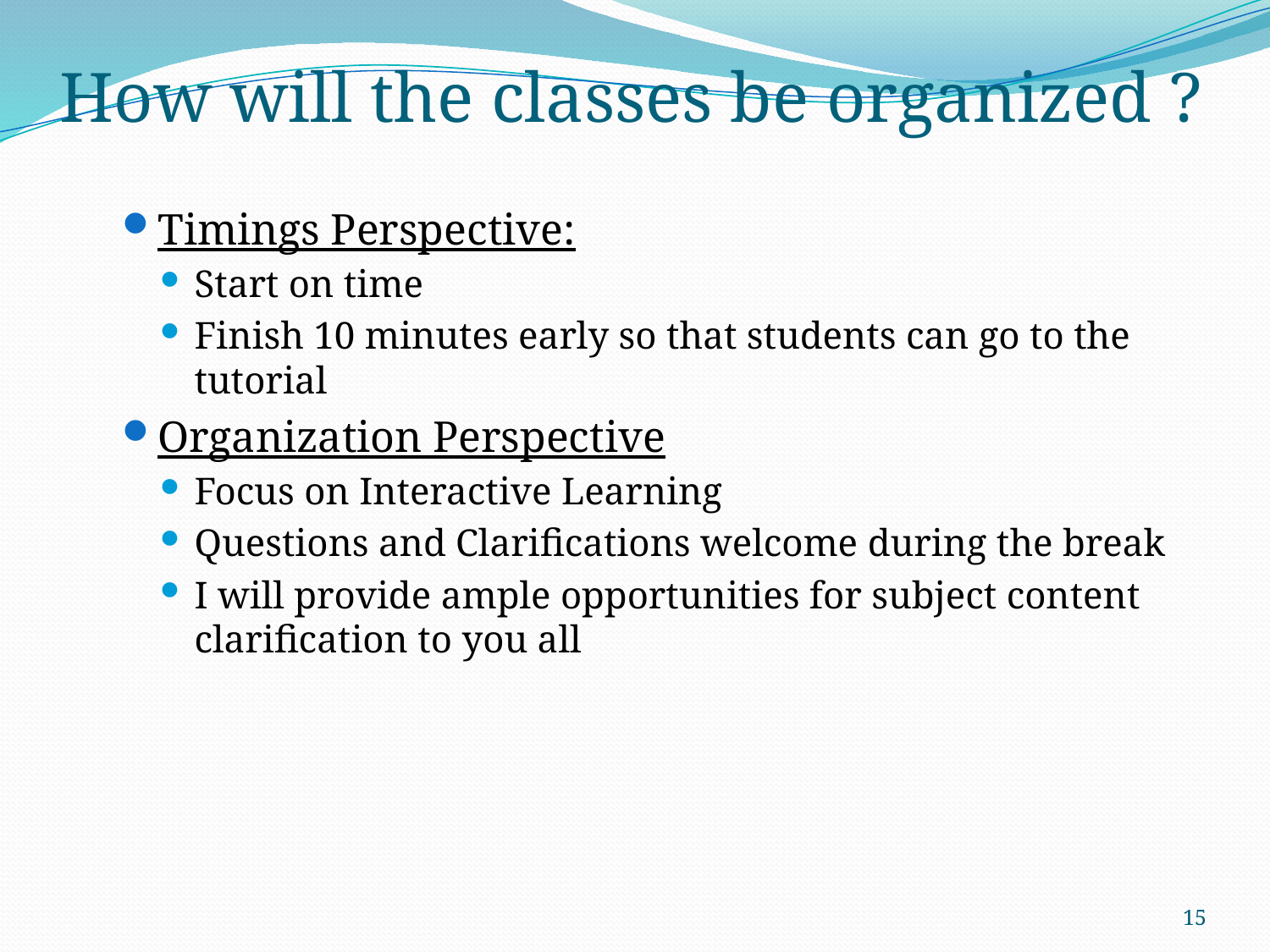

# How will the classes be organized ?
Timings Perspective:
Start on time
Finish 10 minutes early so that students can go to the tutorial
Organization Perspective
Focus on Interactive Learning
Questions and Clarifications welcome during the break
I will provide ample opportunities for subject content clarification to you all

15